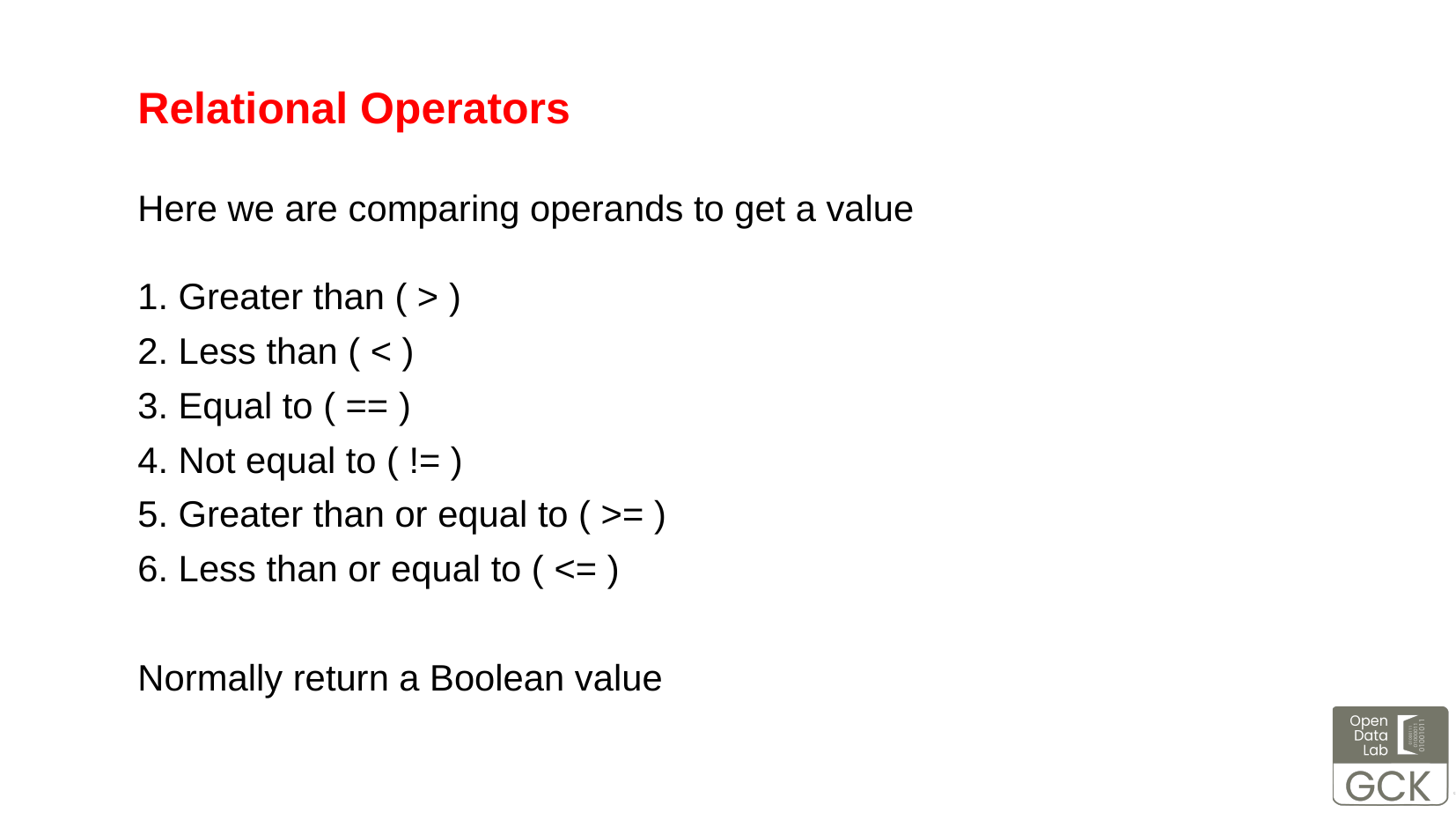

Relational Operators

Here we are comparing operands to get a value

 Greater than ( > )
 Less than ( < )
 Equal to ( == )
 Not equal to ( != )
 Greater than or equal to ( >= )
 Less than or equal to ( <= )

Normally return a Boolean value